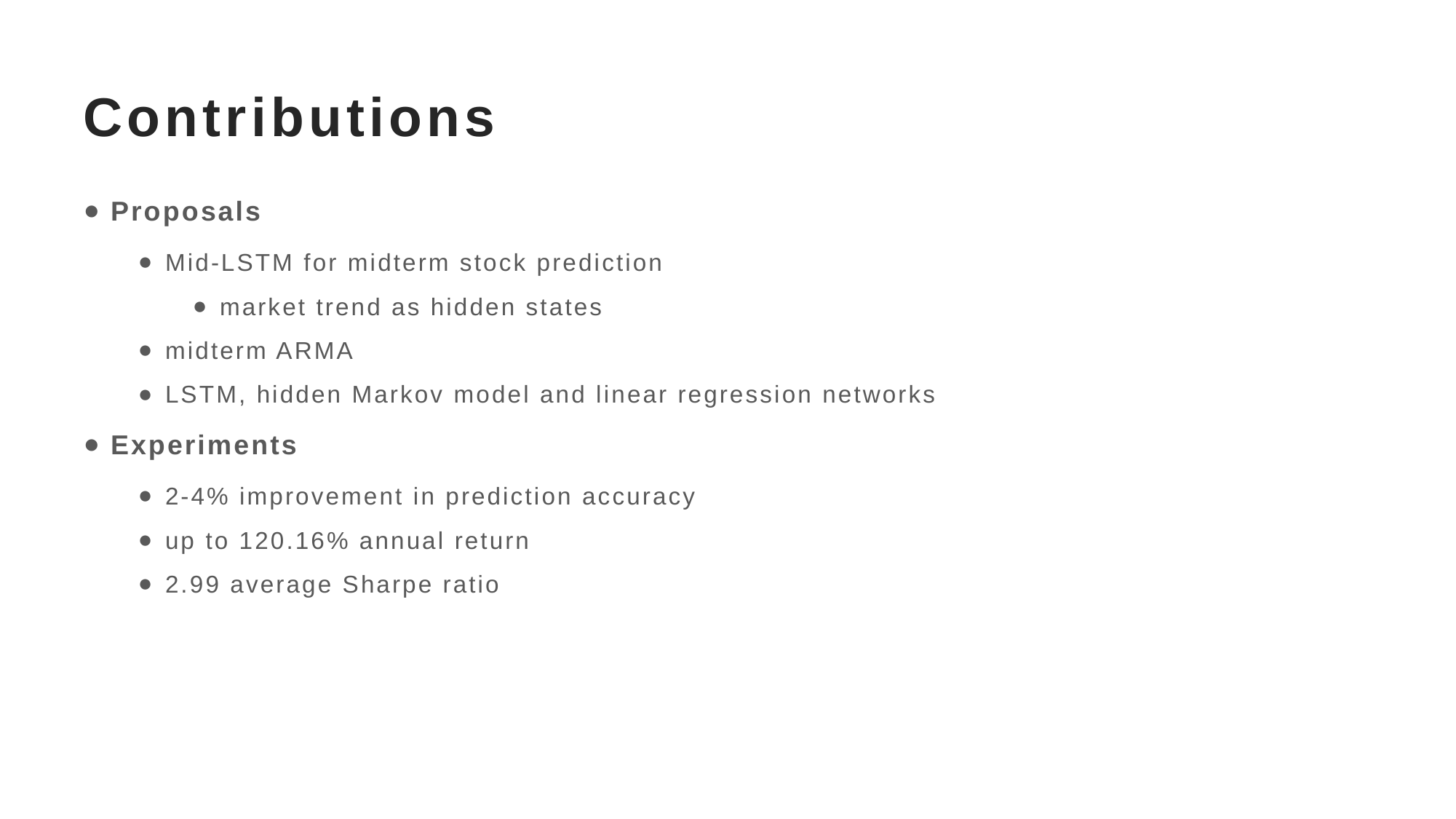

# Contributions
Proposals
Mid-LSTM for midterm stock prediction
market trend as hidden states
midterm ARMA
LSTM, hidden Markov model and linear regression networks
Experiments
2-4% improvement in prediction accuracy
up to 120.16% annual return
2.99 average Sharpe ratio